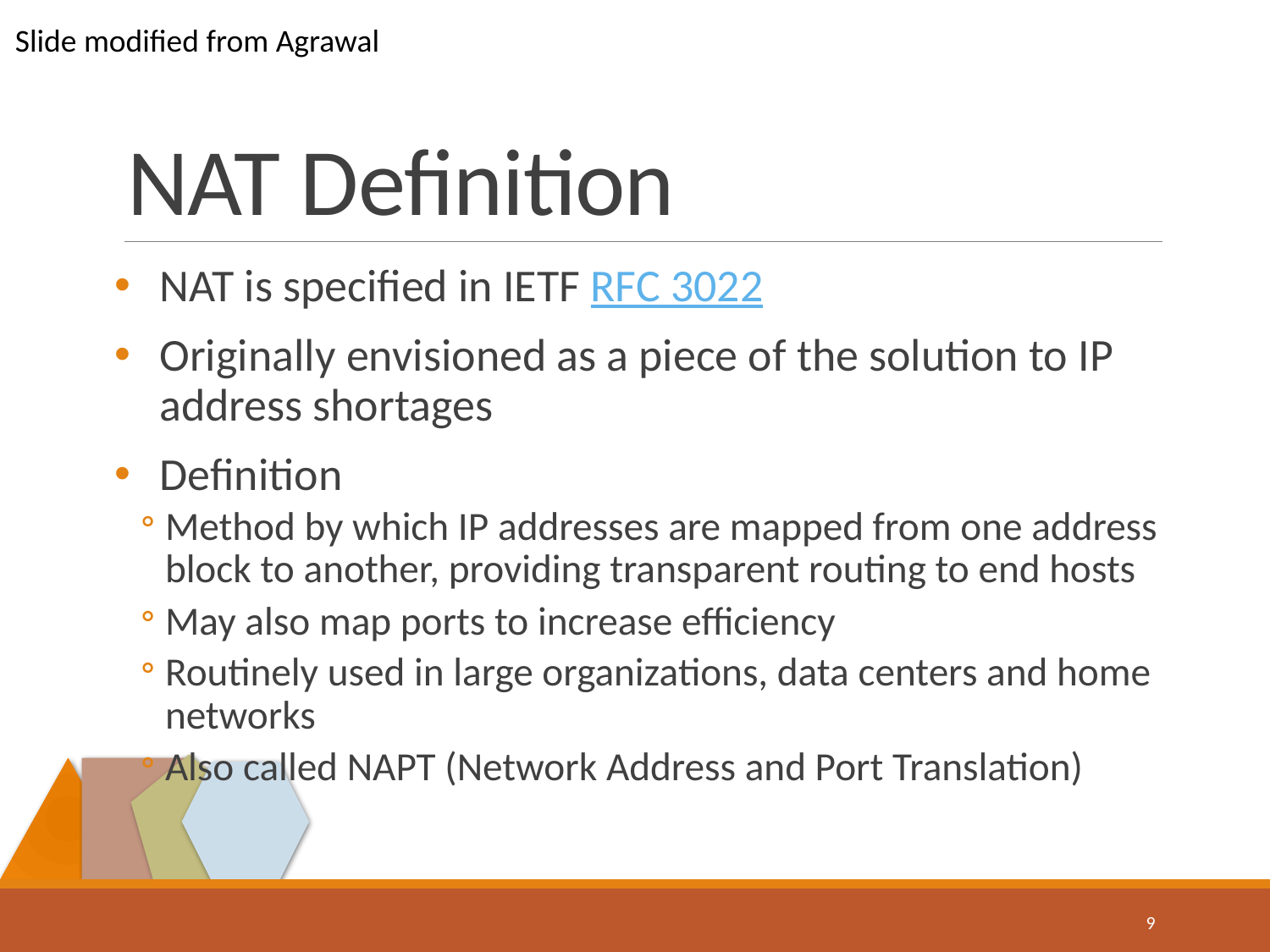

Slide modified from Agrawal
# NAT Definition
NAT is specified in IETF RFC 3022
Originally envisioned as a piece of the solution to IP address shortages
Definition
Method by which IP addresses are mapped from one address block to another, providing transparent routing to end hosts
May also map ports to increase efficiency
Routinely used in large organizations, data centers and home networks
Also called NAPT (Network Address and Port Translation)
9